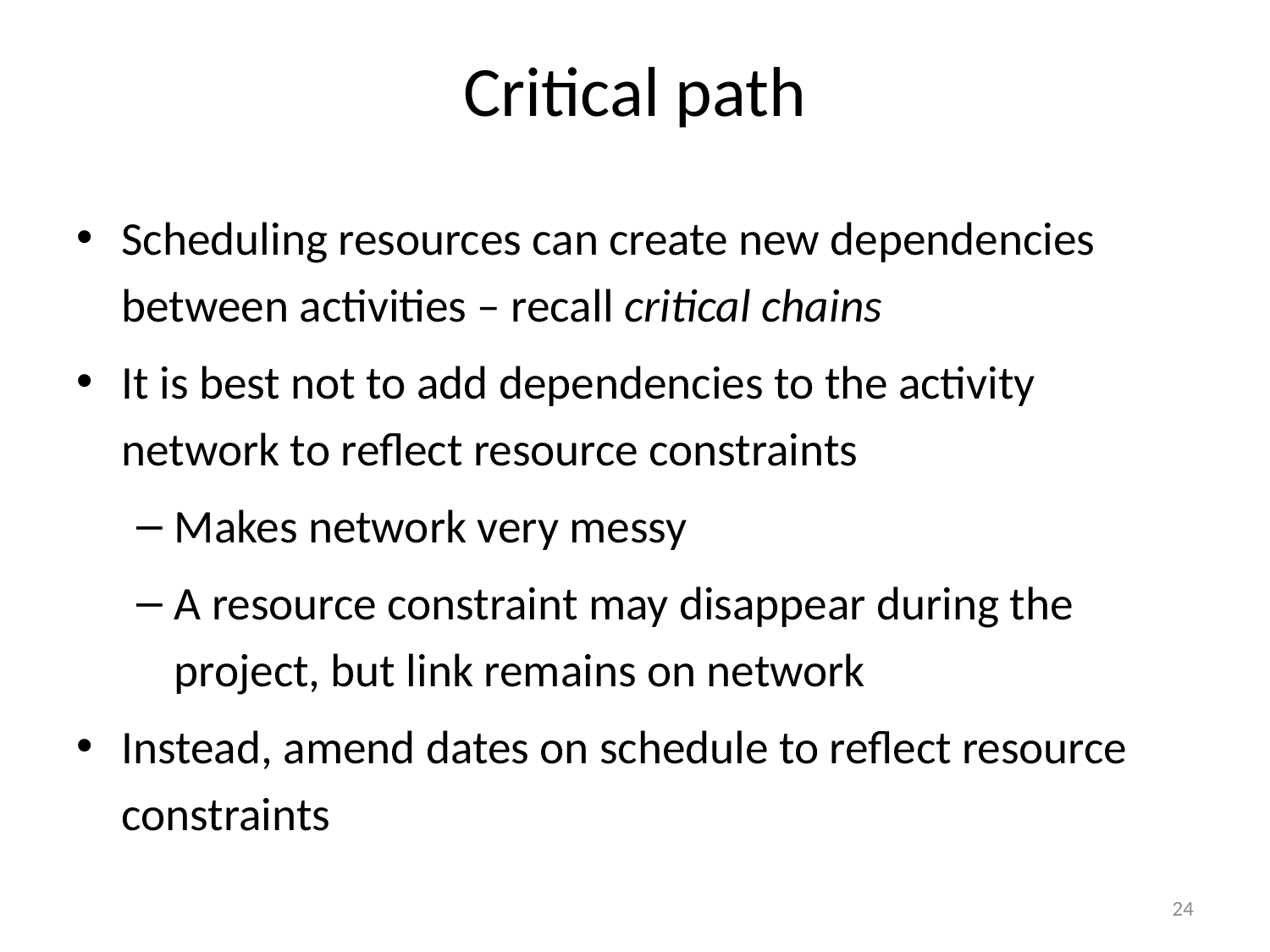

# Critical path
Scheduling resources can create new dependencies between activities – recall critical chains
It is best not to add dependencies to the activity network to reflect resource constraints
Makes network very messy
A resource constraint may disappear during the project, but link remains on network
Instead, amend dates on schedule to reflect resource constraints
24